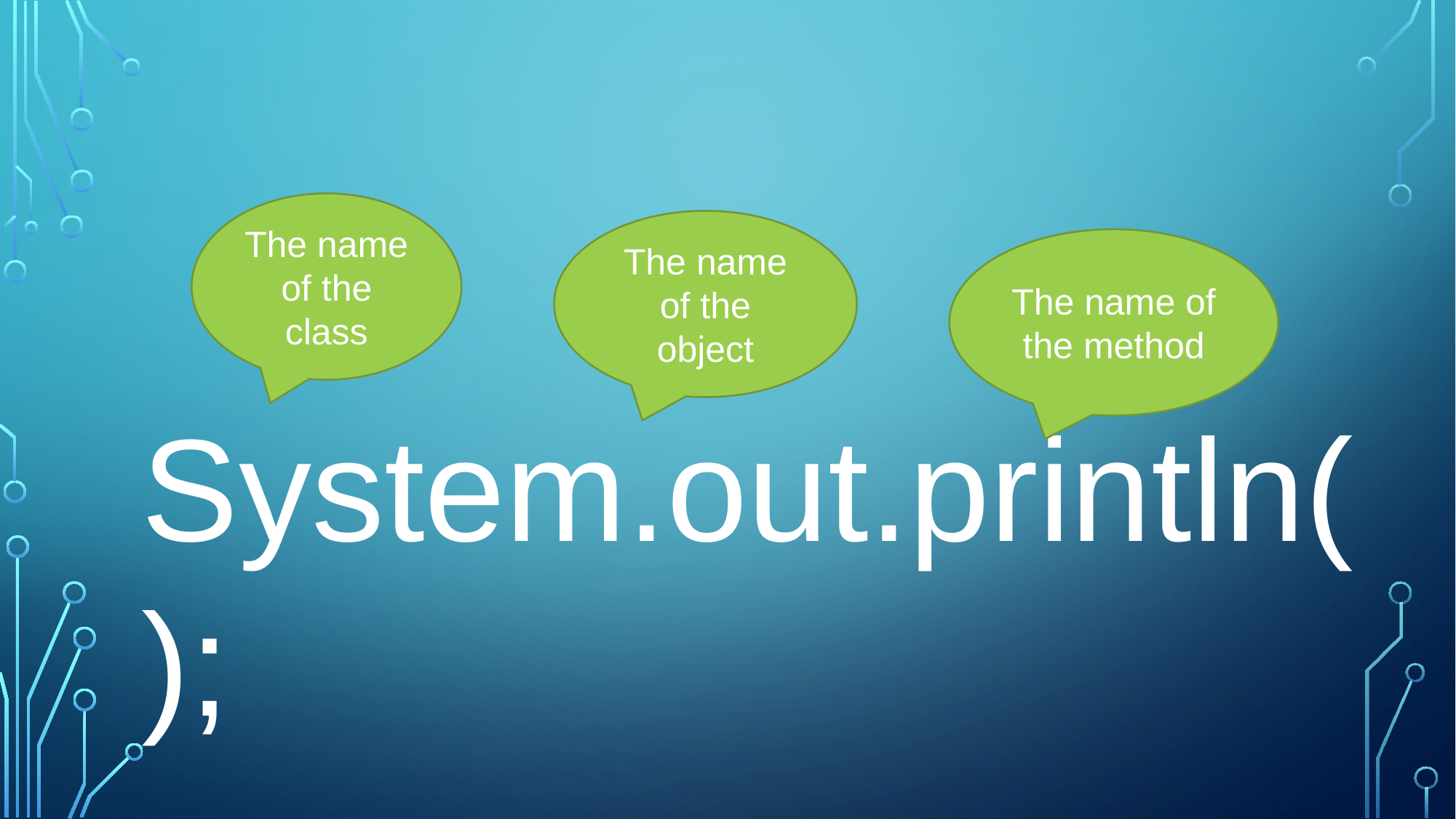

The name of the class
The name of the object
The name of the method
System.out.println();